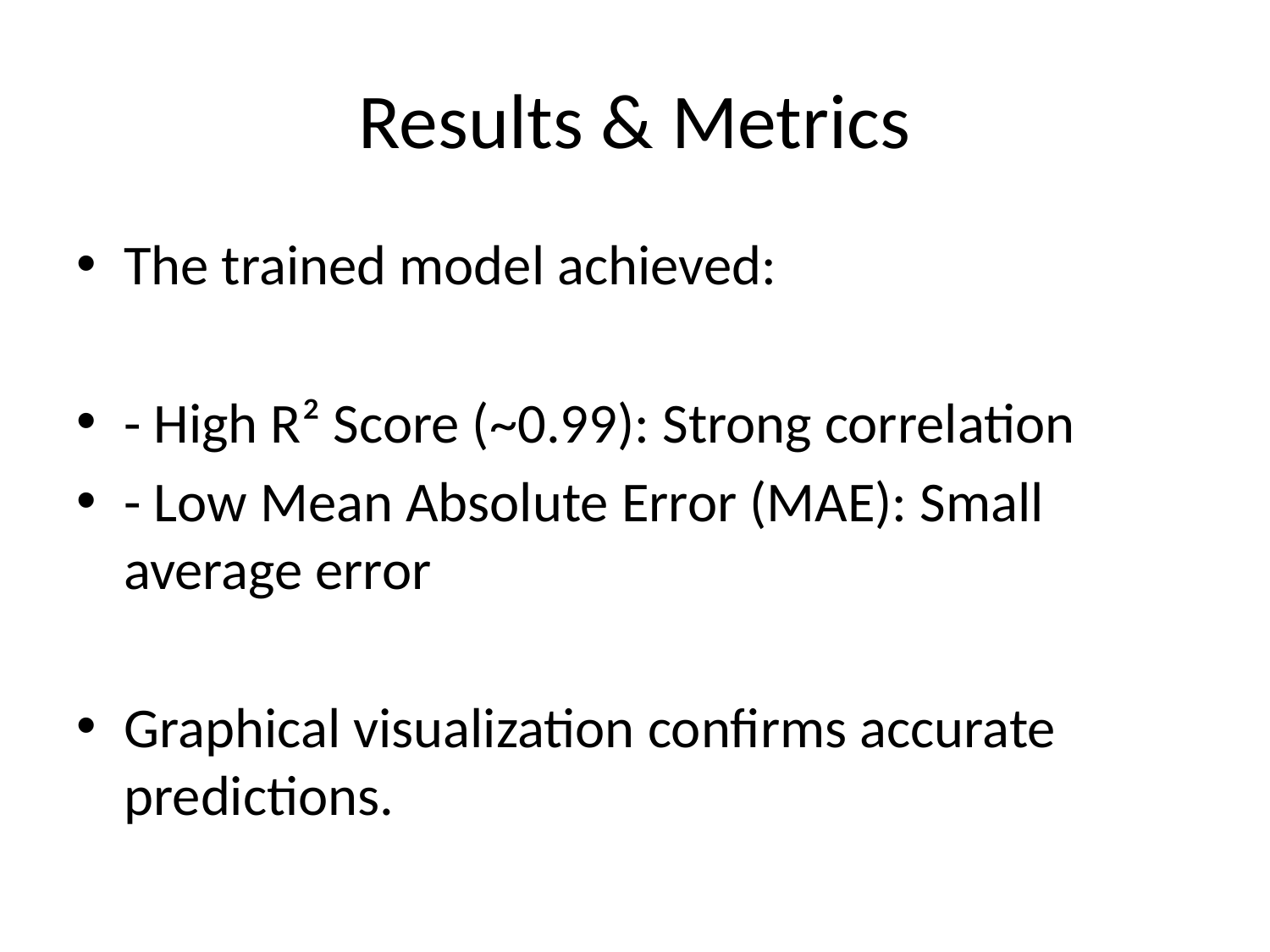

# Results & Metrics
The trained model achieved:

- High R² Score (~0.99): Strong correlation
- Low Mean Absolute Error (MAE): Small average error

Graphical visualization confirms accurate predictions.